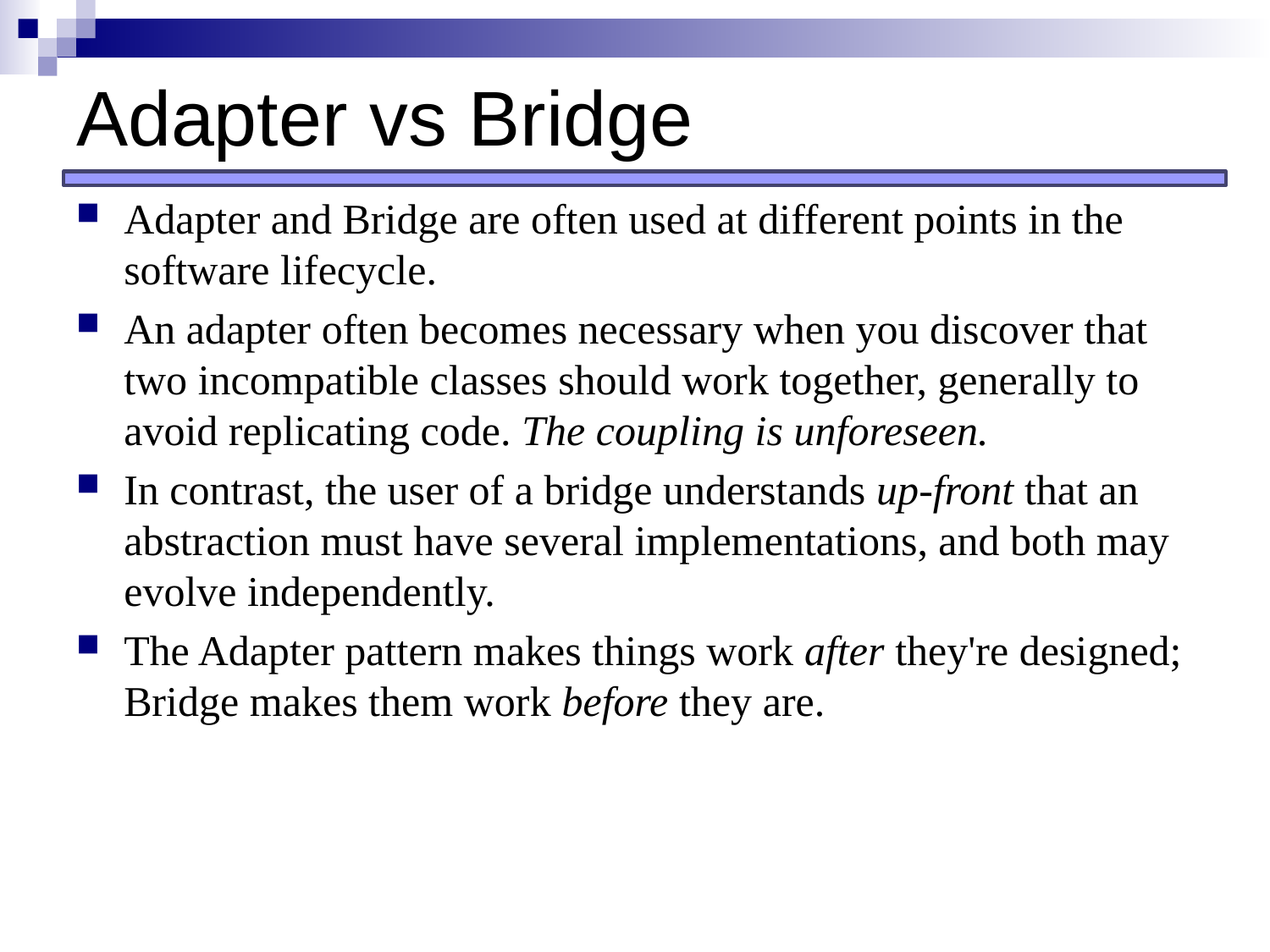

# Adapter vs Bridge
Adapter and Bridge are often used at different points in the software lifecycle.
An adapter often becomes necessary when you discover that two incompatible classes should work together, generally to avoid replicating code. The coupling is unforeseen.
In contrast, the user of a bridge understands up-front that an abstraction must have several implementations, and both may evolve independently.
The Adapter pattern makes things work after they're designed; Bridge makes them work before they are.